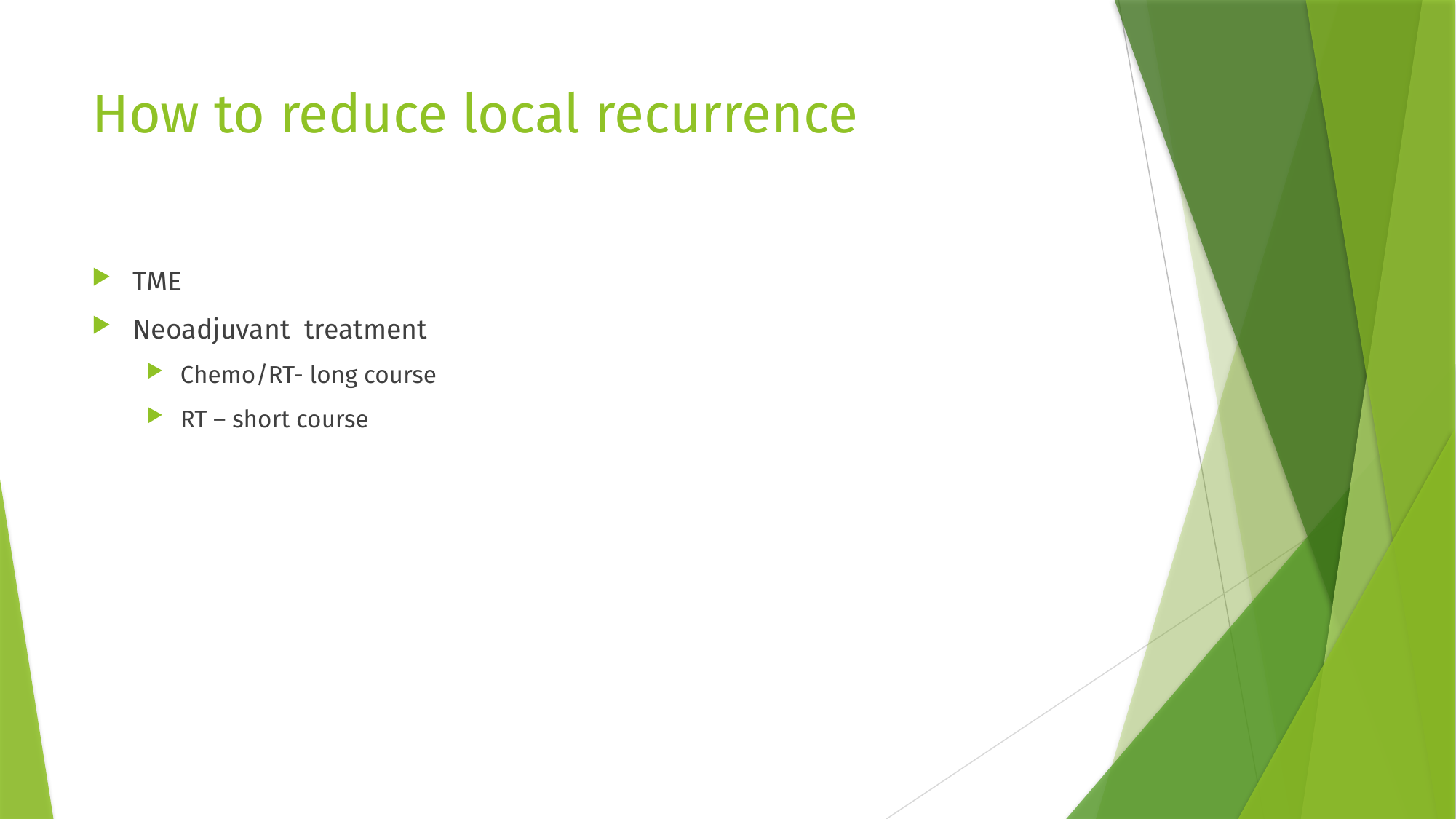

# How to reduce local recurrence
TME
Neoadjuvant  treatment
Chemo/RT- long course
RT – short course